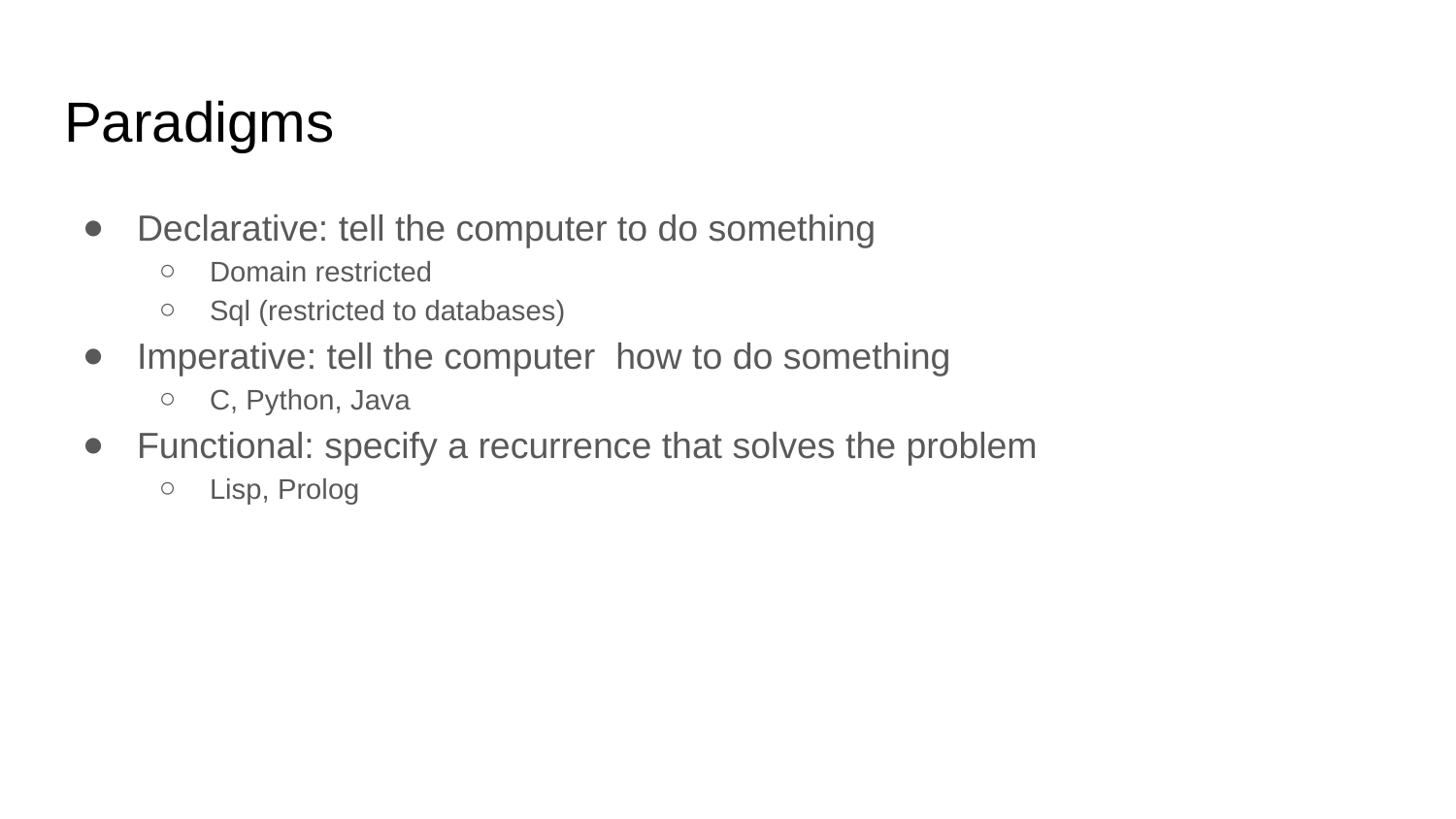

# Paradigms
Declarative: tell the computer to do something
Domain restricted
Sql (restricted to databases)
Imperative: tell the computer  how to do something
C, Python, Java
Functional: specify a recurrence that solves the problem
Lisp, Prolog